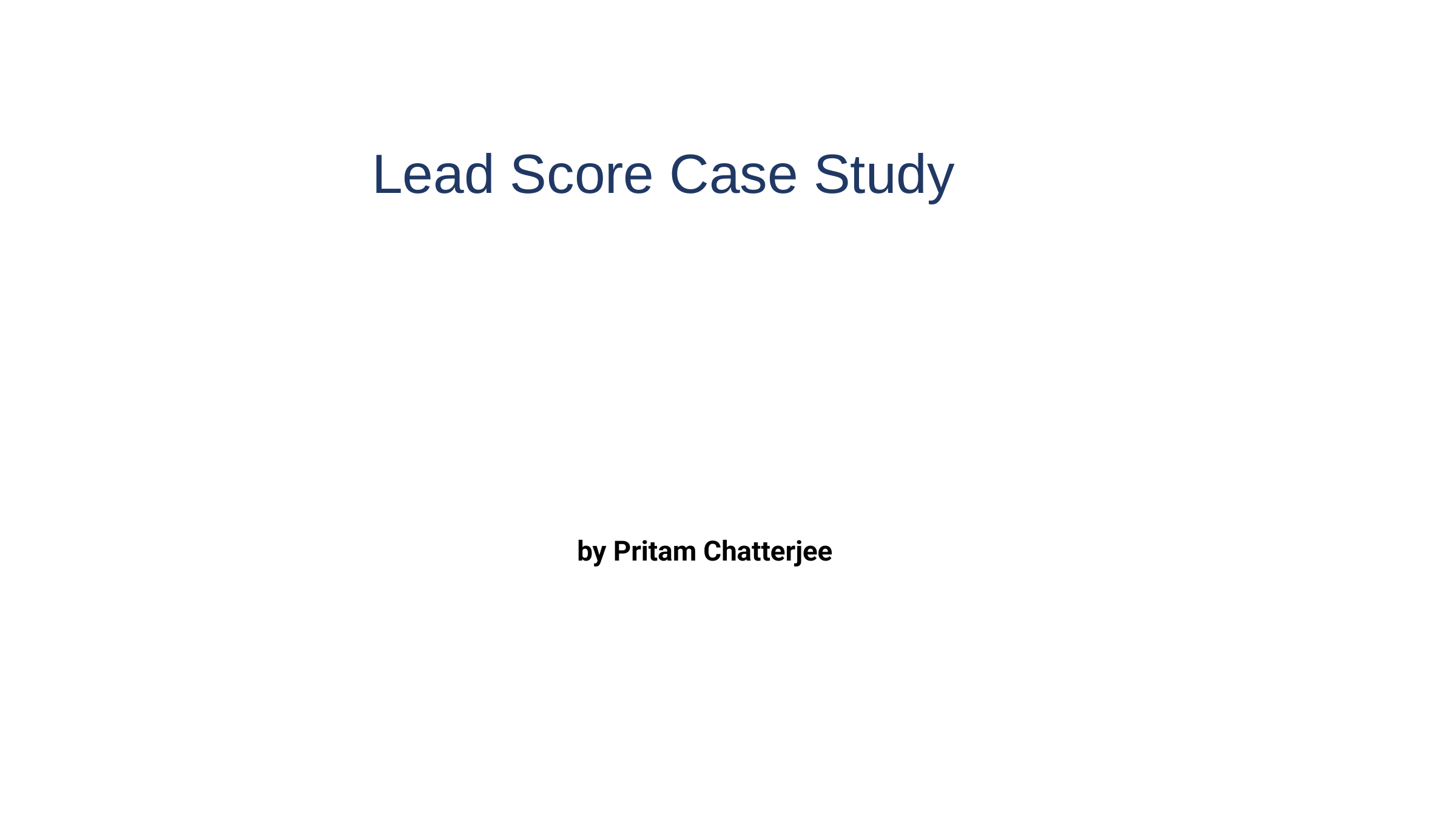

Lead Score Case Study
by Pritam Chatterjee